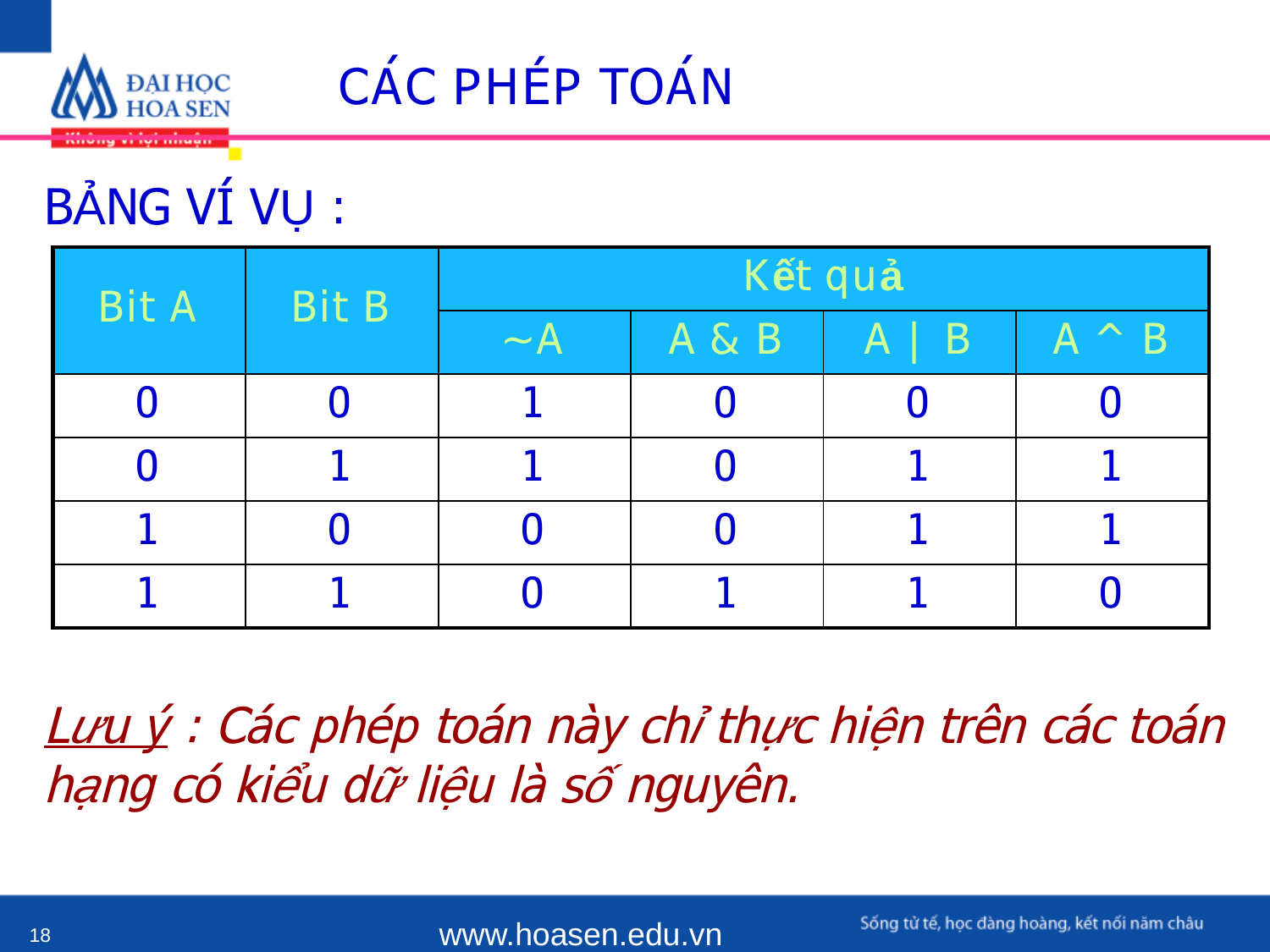

CÁC PHÉP TOÁN

BẢNG VÍ VỤ :
| Bit A | Bit B | Kết quả |  |  |  |
| --- | --- | --- | --- | --- | --- |
|  |  | ~A | A & B | A | B | A ^ B |
| 0 | 0 | 1 | 0 | 0 | 0 |
| 0 | 1 | 1 | 0 | 1 | 1 |
| 1 | 0 | 0 | 0 | 1 | 1 |
| 1 | 1 | 0 | 1 | 1 | 0 |
Lưu ý : Các phép toán này chỉ thực hiện trên các toán hạng có kiểu dữ liệu là số nguyên.
www.hoasen.edu.vn
18